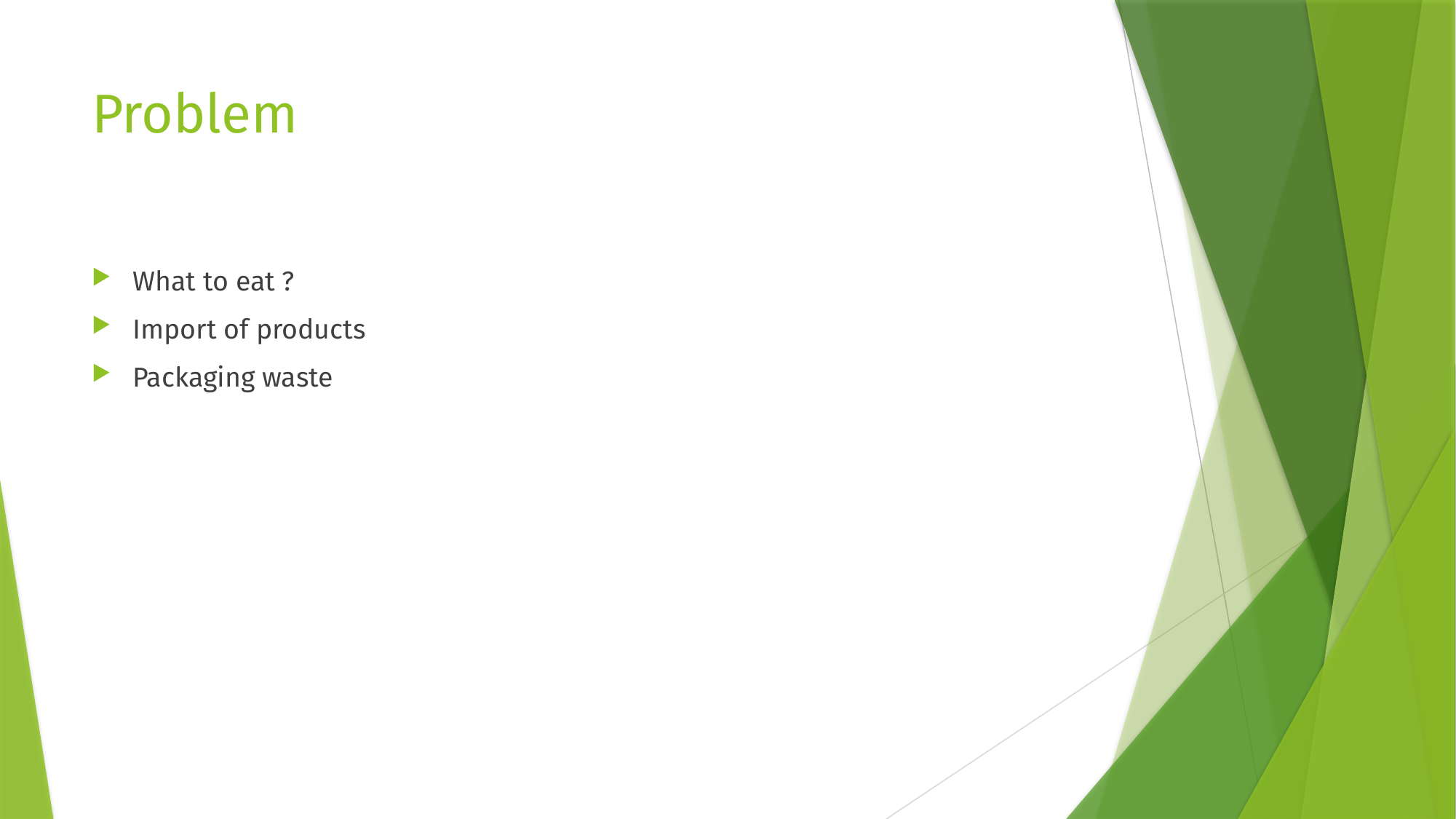

# Problem
What to eat ?
Import of products
Packaging waste